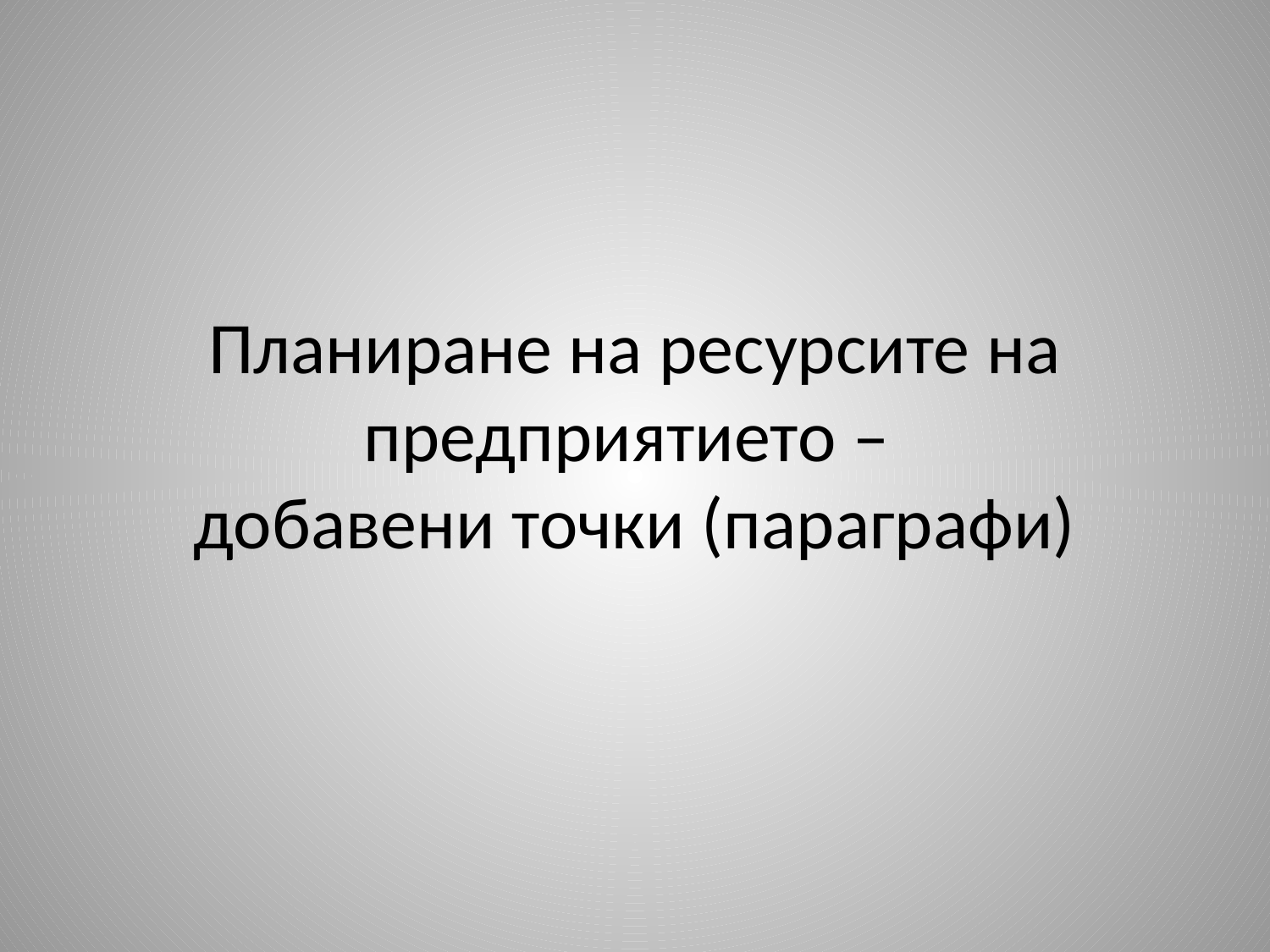

# Планиране на ресурсите на предприятието – добавени точки (параграфи)